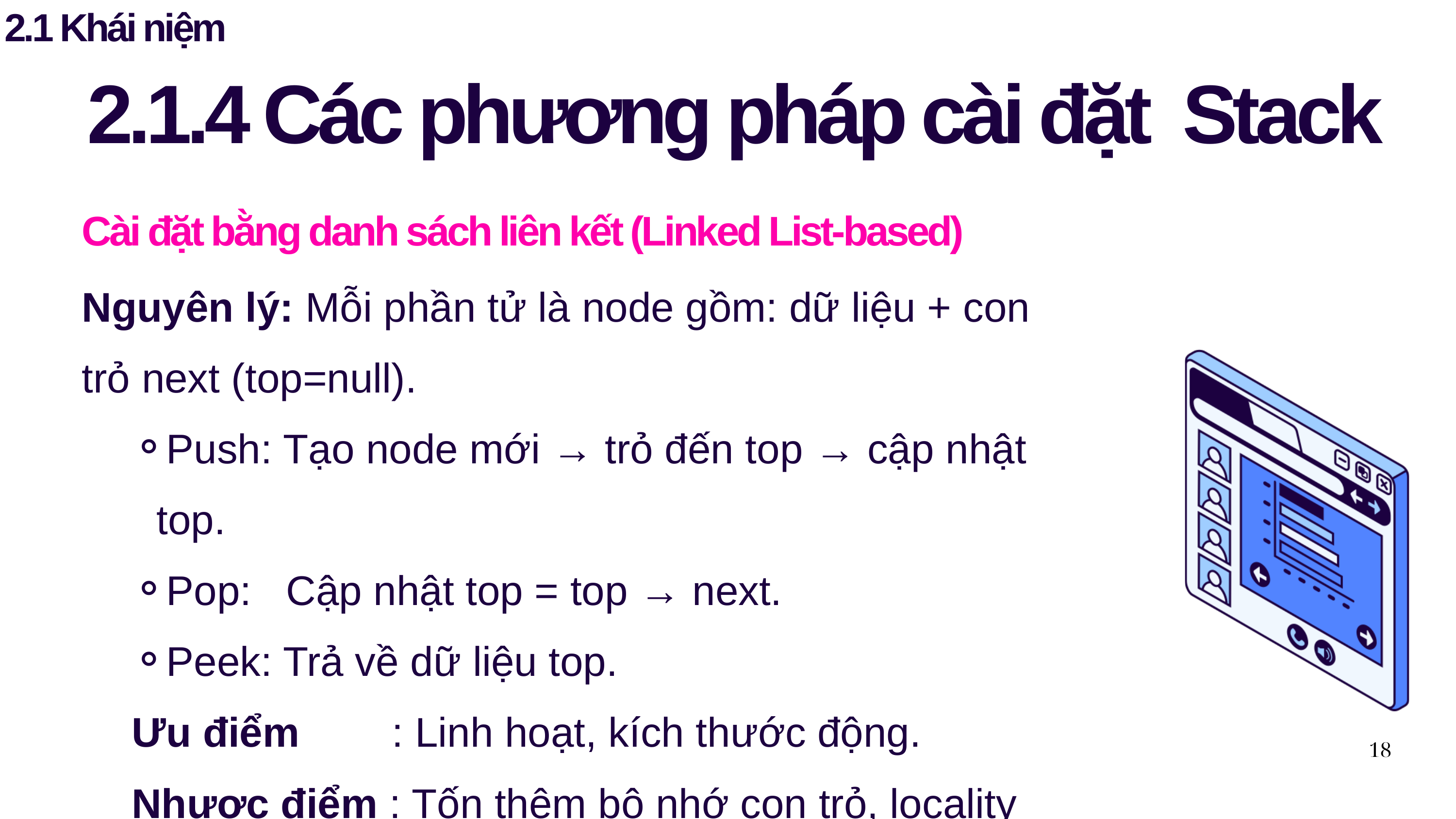

2.1 Khái niệm
2.1.4 Các phương pháp cài đặt  Stack
Cài đặt bằng danh sách liên kết (Linked List-based)
Nguyên lý: Mỗi phần tử là node gồm: dữ liệu + con trỏ next (top=null).
Push: Tạo node mới → trỏ đến top → cập nhật top.
Pop:   Cập nhật top = top → next.
Peek: Trả về dữ liệu top.
Ưu điểm        : Linh hoạt, kích thước động.
Nhược điểm : Tốn thêm bộ nhớ con trỏ, locality kém.

18